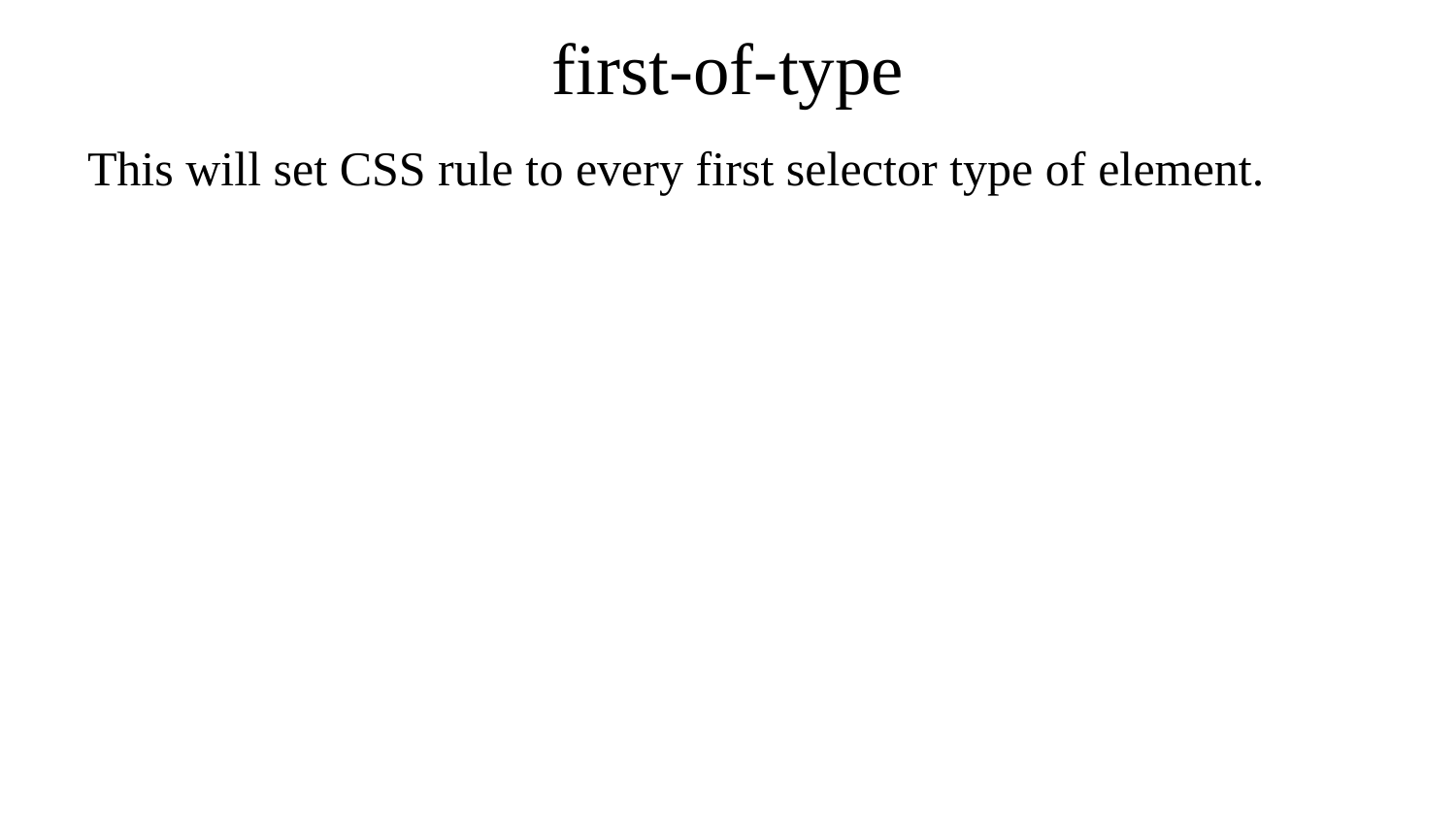

# first-of-type
This will set CSS rule to every first selector type of element.